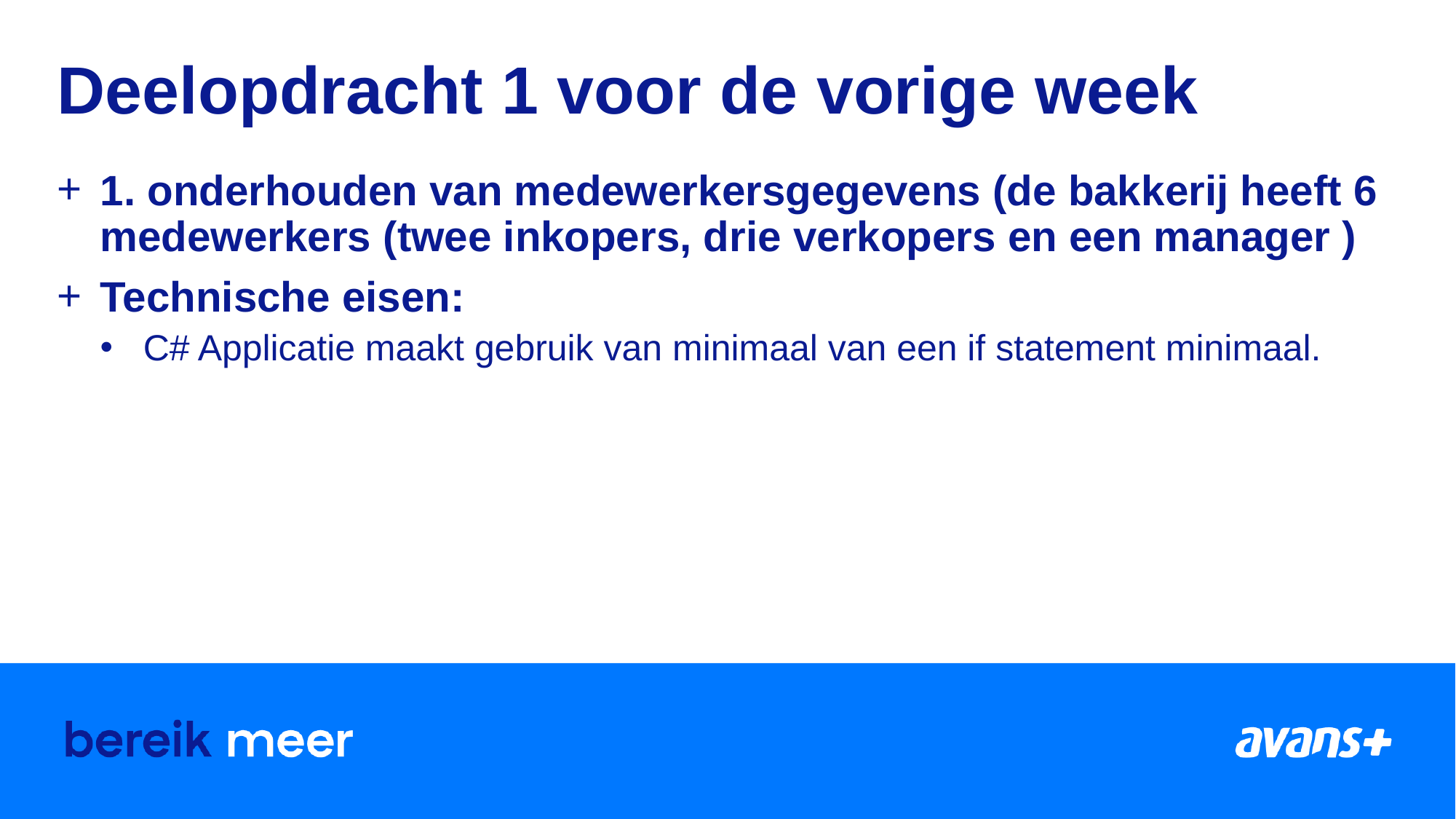

# Deelopdracht 1 voor de vorige week
1. onderhouden van medewerkersgegevens (de bakkerij heeft 6 medewerkers (twee inkopers, drie verkopers en een manager )
Technische eisen:
C# Applicatie maakt gebruik van minimaal van een if statement minimaal.